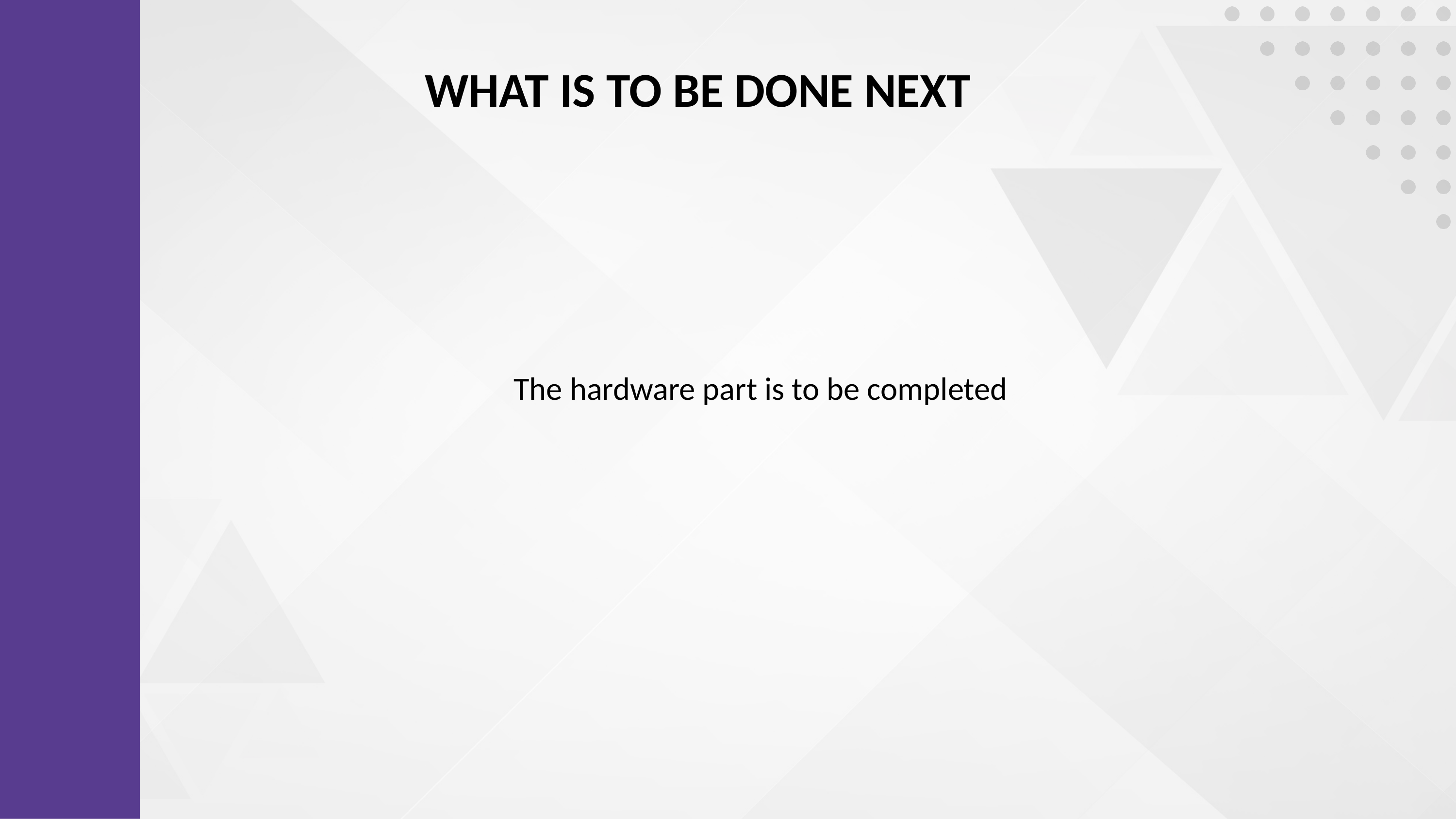

WHAT IS TO BE DONE NEXT
The hardware part is to be completed